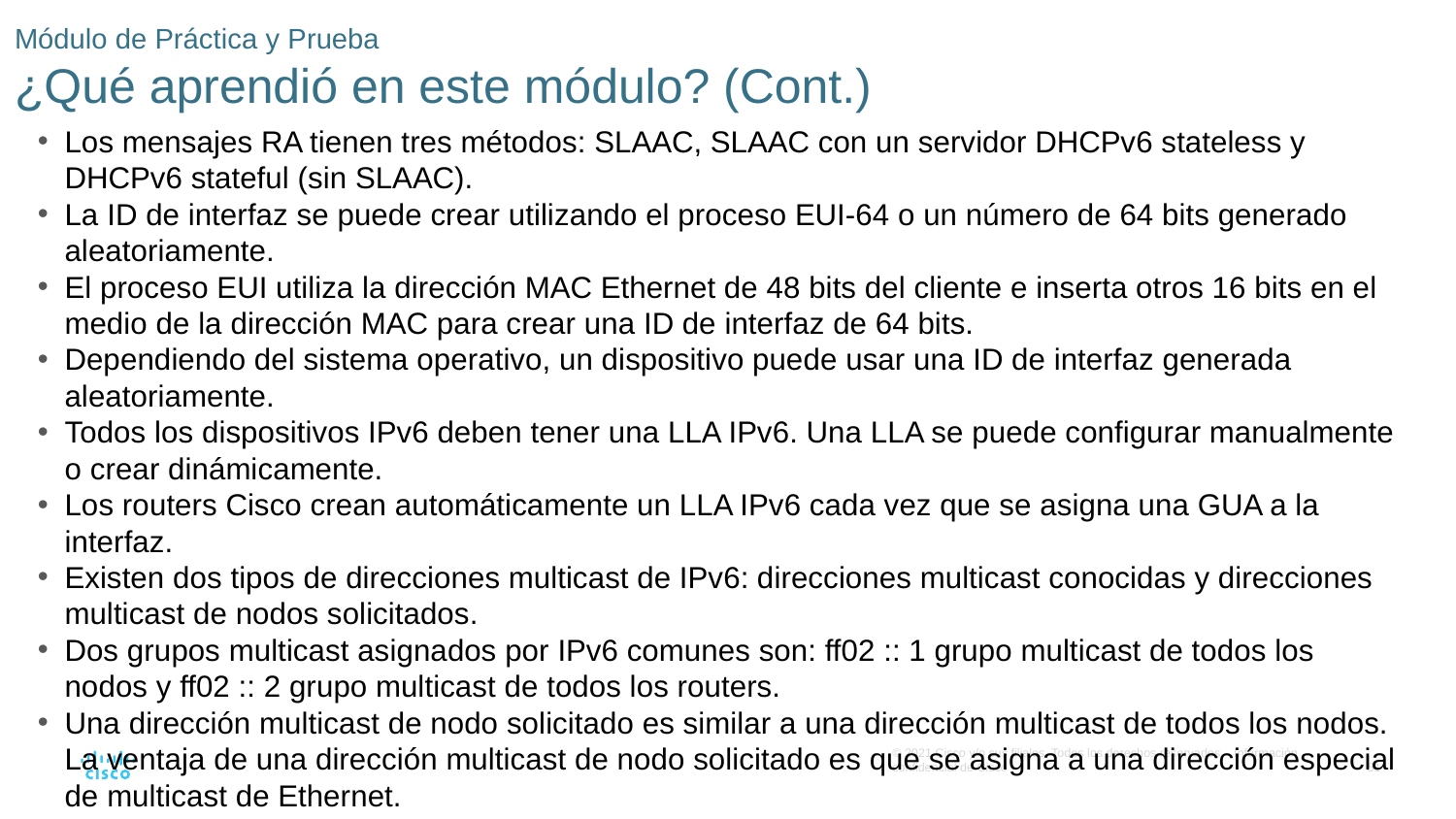

# Módulo de Práctica y Prueba ¿Qué aprendió en este módulo? (Cont.)
Los mensajes RA tienen tres métodos: SLAAC, SLAAC con un servidor DHCPv6 stateless y DHCPv6 stateful (sin SLAAC).
La ID de interfaz se puede crear utilizando el proceso EUI-64 o un número de 64 bits generado aleatoriamente.
El proceso EUI utiliza la dirección MAC Ethernet de 48 bits del cliente e inserta otros 16 bits en el medio de la dirección MAC para crear una ID de interfaz de 64 bits.
Dependiendo del sistema operativo, un dispositivo puede usar una ID de interfaz generada aleatoriamente.
Todos los dispositivos IPv6 deben tener una LLA IPv6. Una LLA se puede configurar manualmente o crear dinámicamente.
Los routers Cisco crean automáticamente un LLA IPv6 cada vez que se asigna una GUA a la interfaz.
Existen dos tipos de direcciones multicast de IPv6: direcciones multicast conocidas y direcciones multicast de nodos solicitados.
Dos grupos multicast asignados por IPv6 comunes son: ff02 :: 1 grupo multicast de todos los nodos y ff02 :: 2 grupo multicast de todos los routers.
Una dirección multicast de nodo solicitado es similar a una dirección multicast de todos los nodos. La ventaja de una dirección multicast de nodo solicitado es que se asigna a una dirección especial de multicast de Ethernet.
IPv6 se diseñó teniendo en cuenta las subredes. Se utiliza un campo ID de subred independiente en IPv6 GUA para crear subredes.